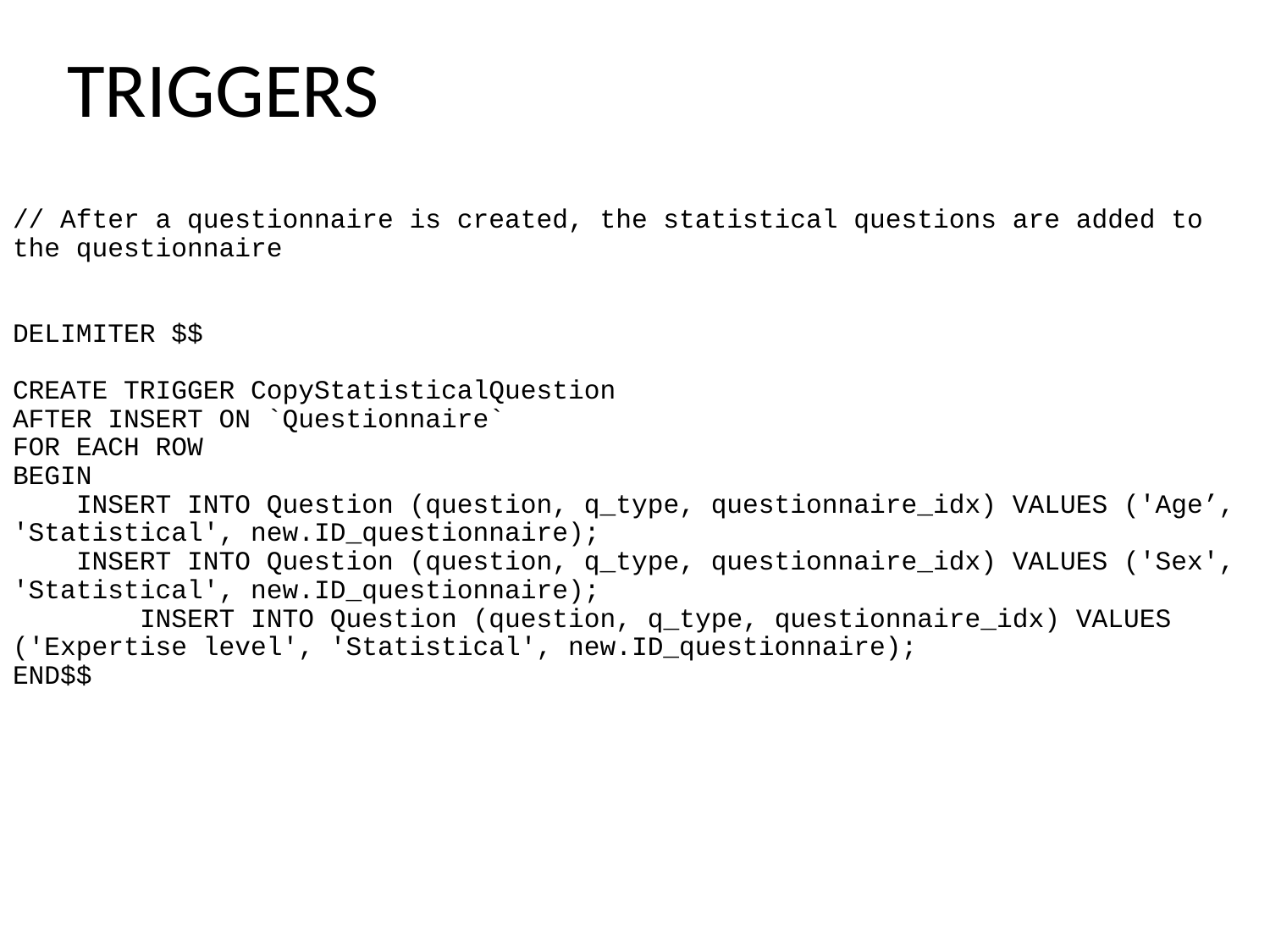

# TRIGGERS
// After a questionnaire is created, the statistical questions are added to the questionnaire

DELIMITER $$

CREATE TRIGGER CopyStatisticalQuestion
AFTER INSERT ON `Questionnaire`
FOR EACH ROW
BEGIN
    INSERT INTO Question (question, q_type, questionnaire_idx) VALUES ('Age’, 'Statistical', new.ID_questionnaire);
    INSERT INTO Question (question, q_type, questionnaire_idx) VALUES ('Sex', 'Statistical', new.ID_questionnaire);
	INSERT INTO Question (question, q_type, questionnaire_idx) VALUES ('Expertise level', 'Statistical', new.ID_questionnaire);
END$$